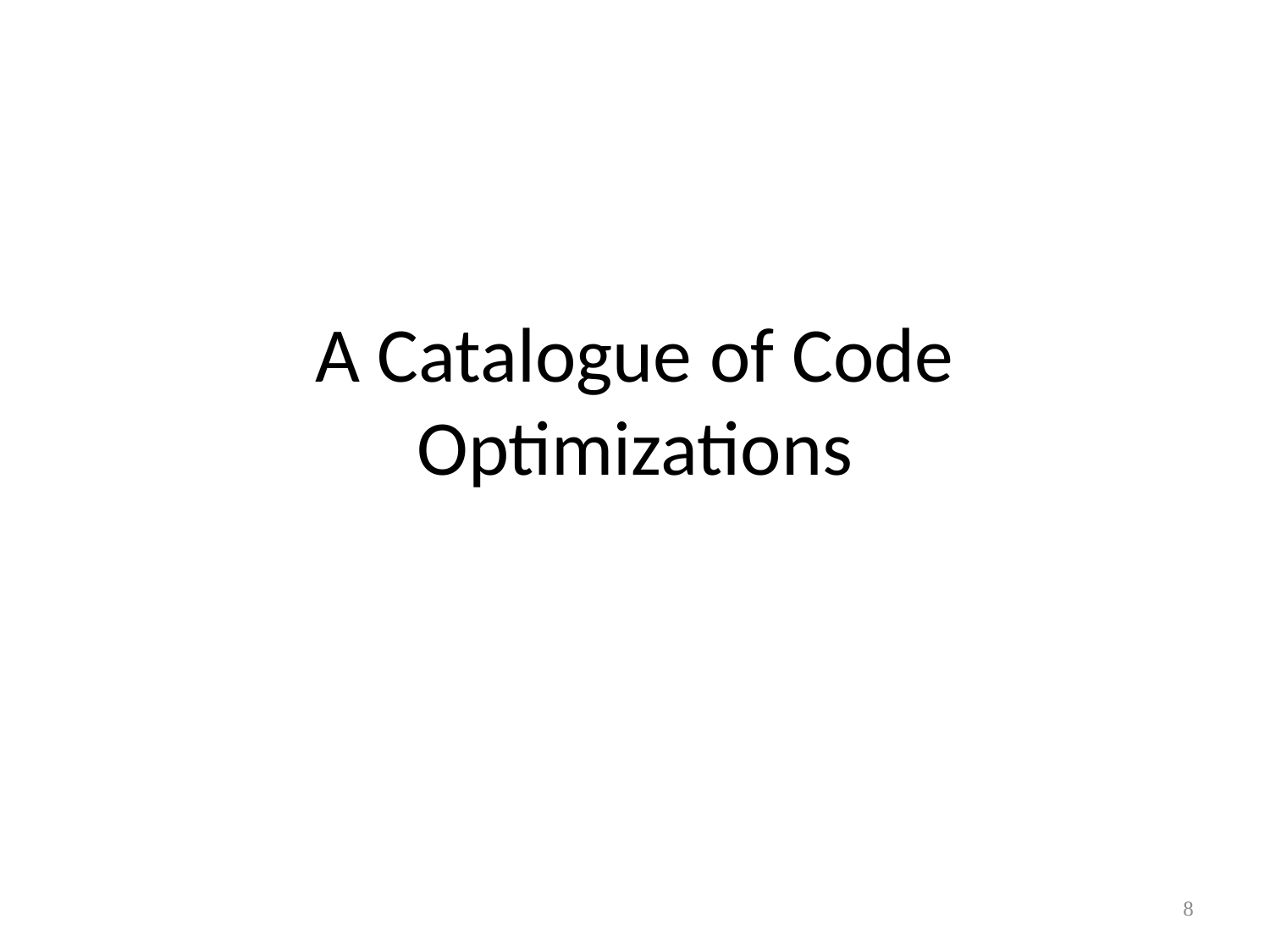

# A Catalogue of Code Optimizations

8